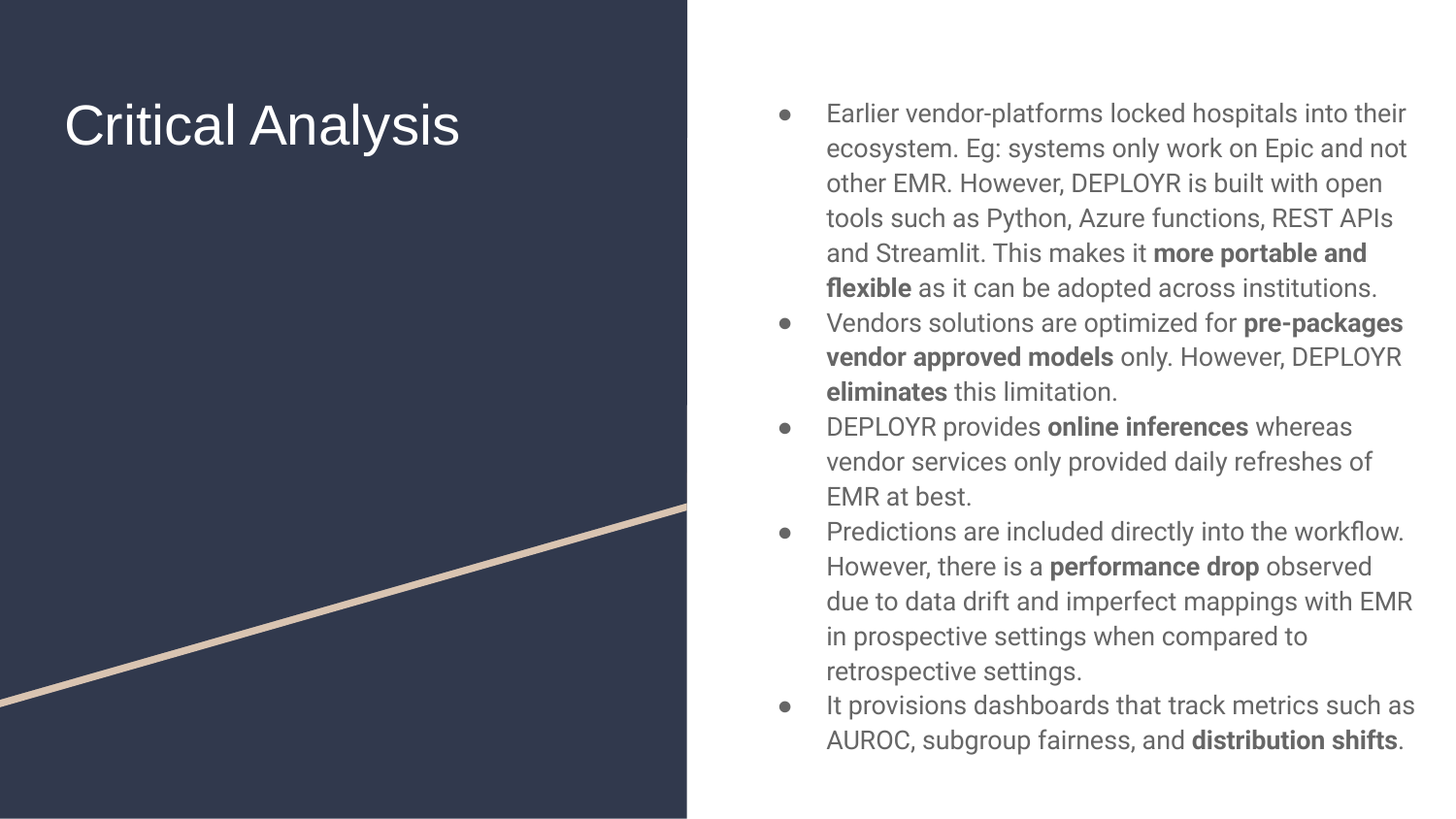

# Critical Analysis
Earlier vendor-platforms locked hospitals into their ecosystem. Eg: systems only work on Epic and not other EMR. However, DEPLOYR is built with open tools such as Python, Azure functions, REST APIs and Streamlit. This makes it more portable and flexible as it can be adopted across institutions.
Vendors solutions are optimized for pre-packages vendor approved models only. However, DEPLOYR eliminates this limitation.
DEPLOYR provides online inferences whereas vendor services only provided daily refreshes of EMR at best.
Predictions are included directly into the workflow. However, there is a performance drop observed due to data drift and imperfect mappings with EMR in prospective settings when compared to retrospective settings.
It provisions dashboards that track metrics such as AUROC, subgroup fairness, and distribution shifts.